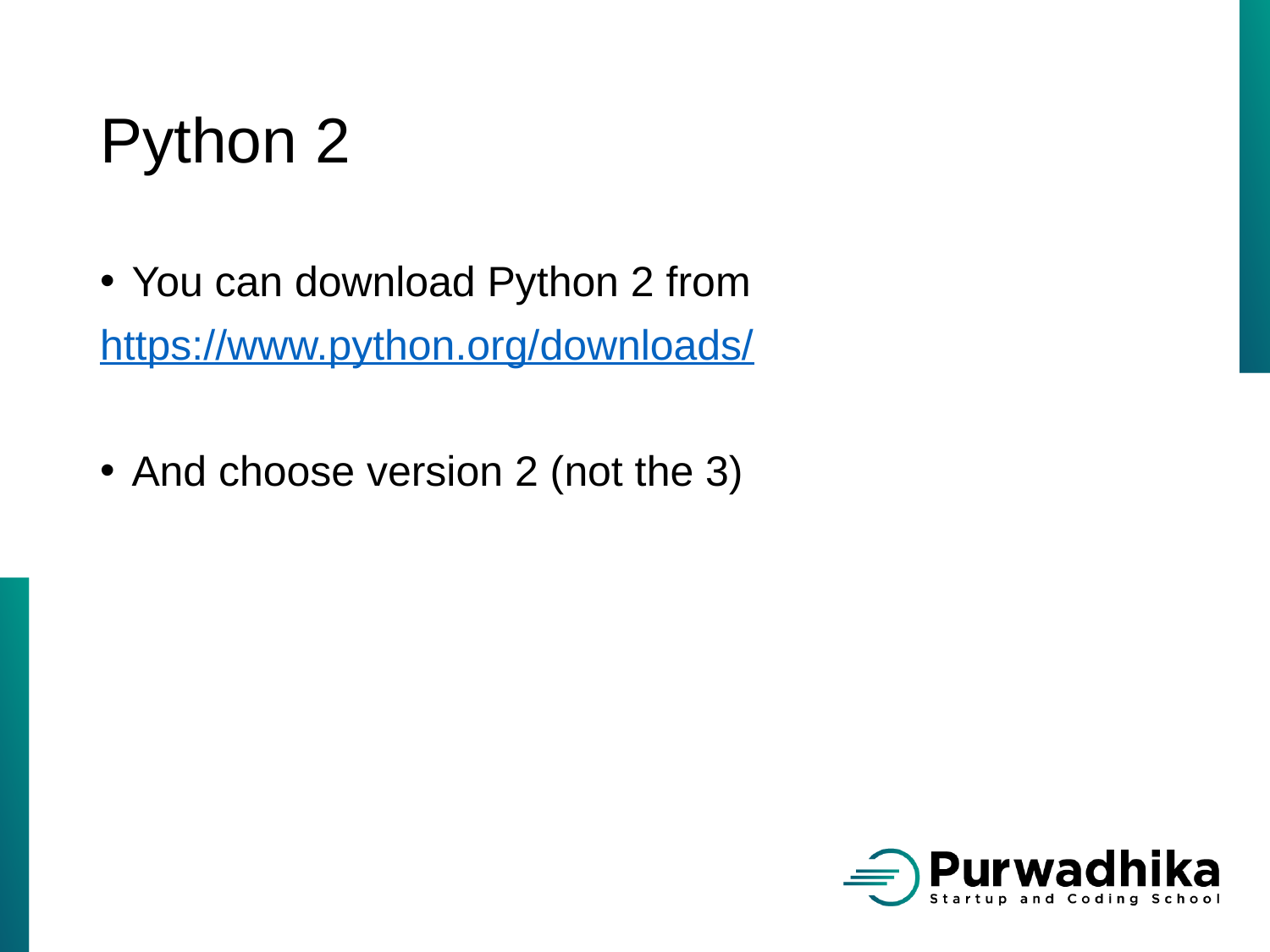

# Python 2
You can download Python 2 from
https://www.python.org/downloads/

And choose version 2 (not the 3)